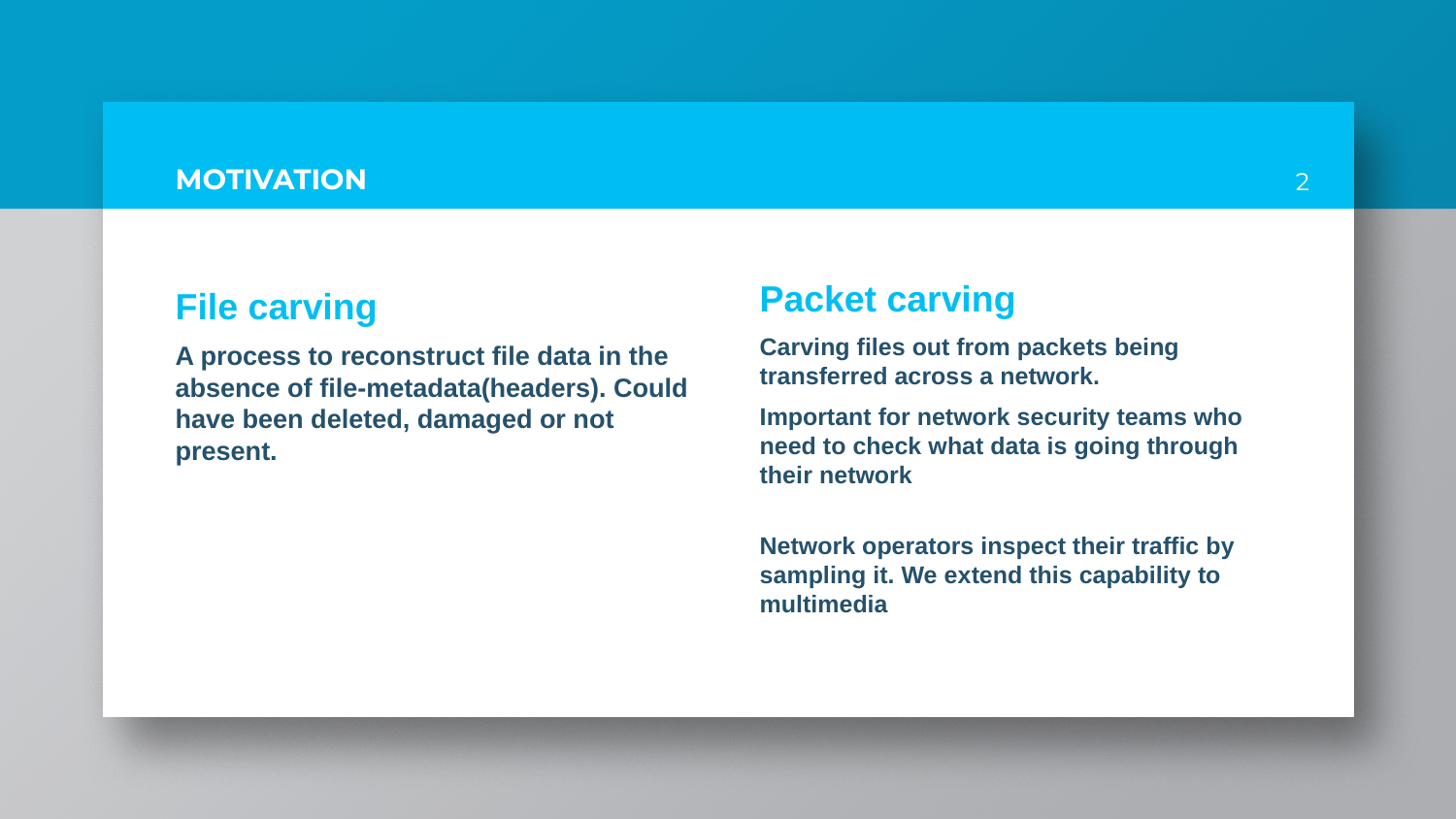

# MOTIVATION
2
Packet carving
Carving files out from packets being transferred across a network.
Important for network security teams who need to check what data is going through their network
Network operators inspect their traffic by sampling it. We extend this capability to multimedia

File carving
A process to reconstruct file data in the absence of file-metadata(headers). Could have been deleted, damaged or not present.